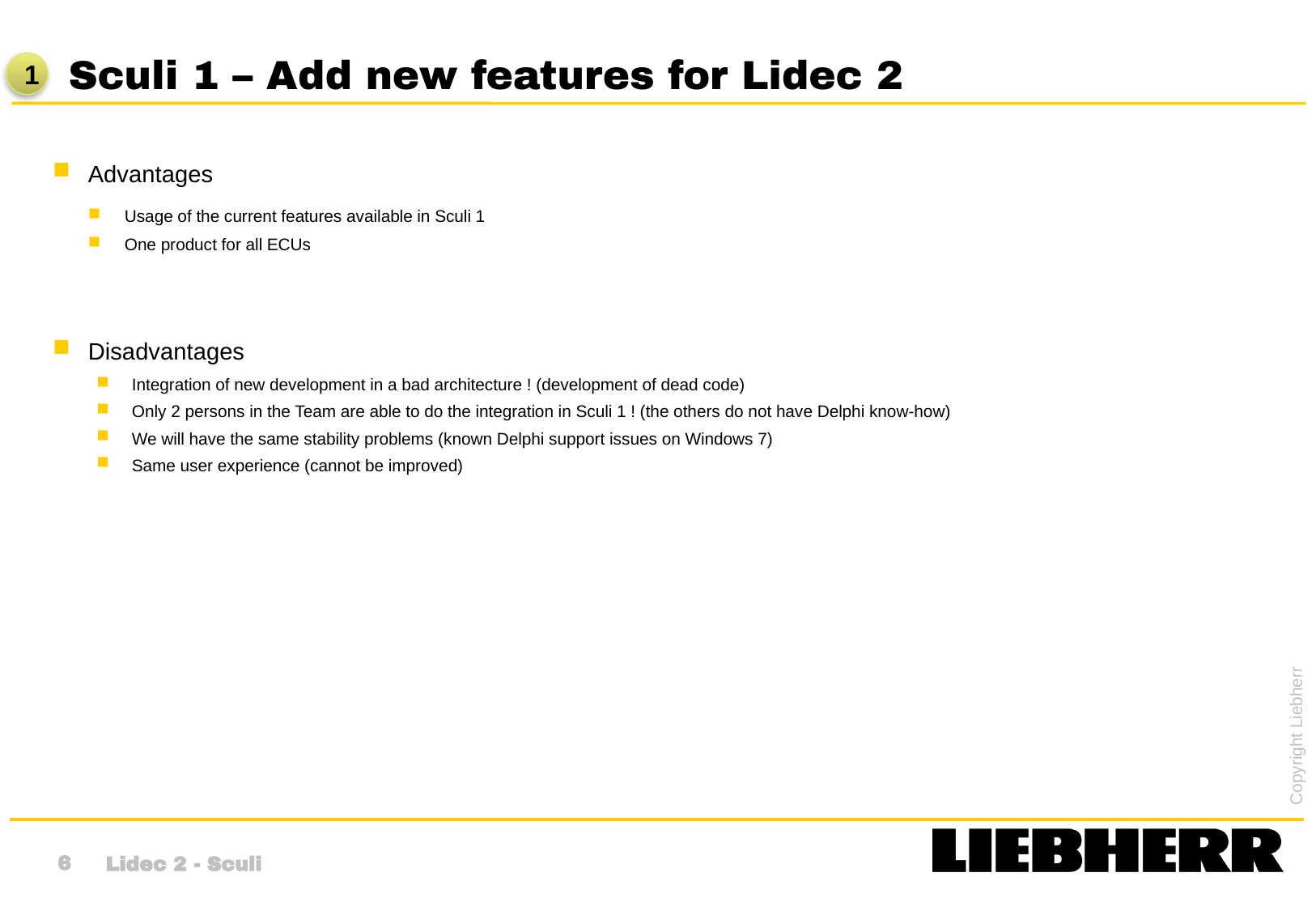

# Sculi 1 – Add new features for Lidec 2
1
Advantages
Usage of the current features available in Sculi 1
One product for all ECUs

Disadvantages
Integration of new development in a bad architecture ! (development of dead code)
Only 2 persons in the Team are able to do the integration in Sculi 1 ! (the others do not have Delphi know-how)
We will have the same stability problems (known Delphi support issues on Windows 7)
Same user experience (cannot be improved)

6
Lidec 2 - Sculi